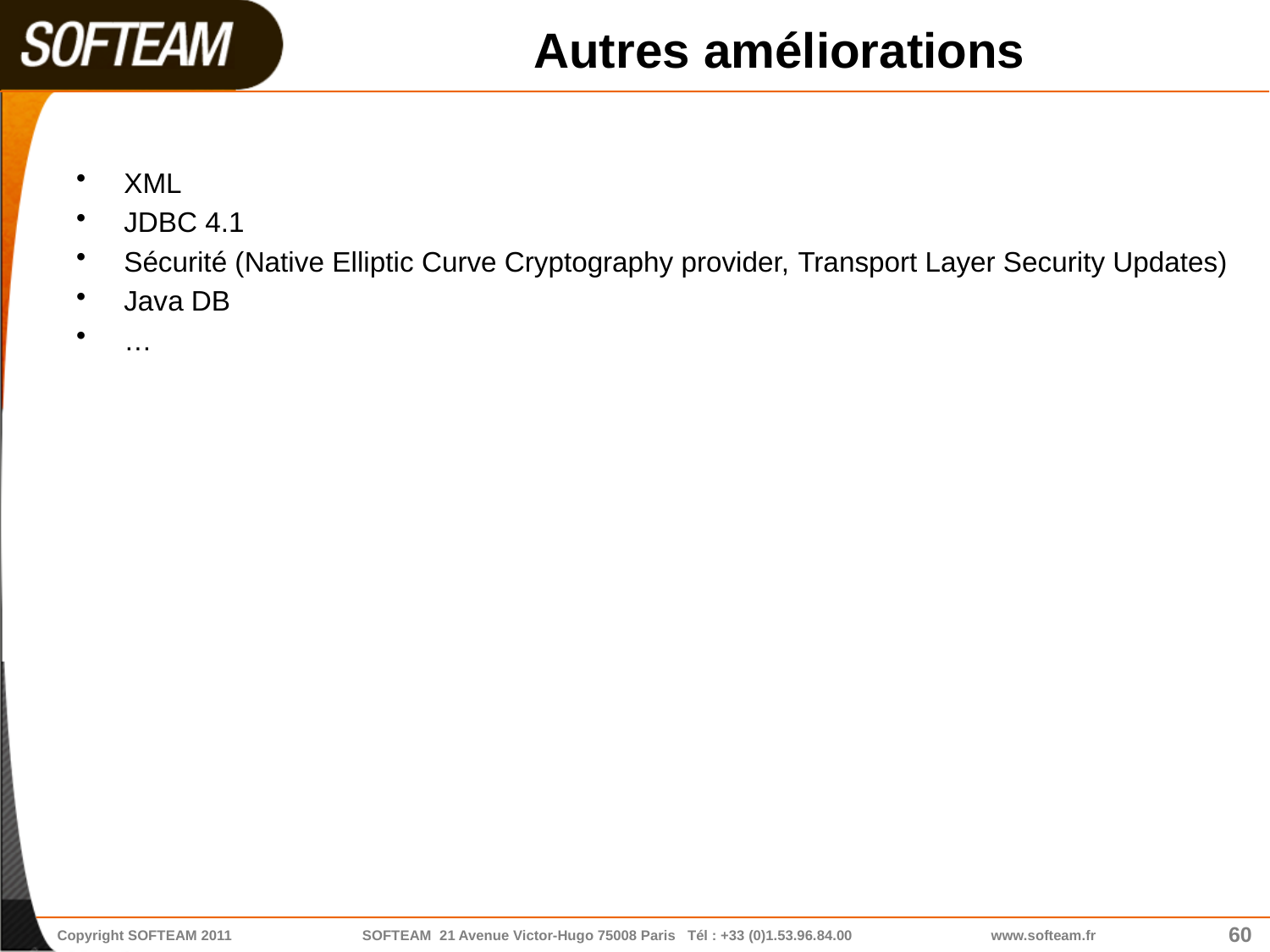

# Autres améliorations
XML
JDBC 4.1
Sécurité (Native Elliptic Curve Cryptography provider, Transport Layer Security Updates)
Java DB
…